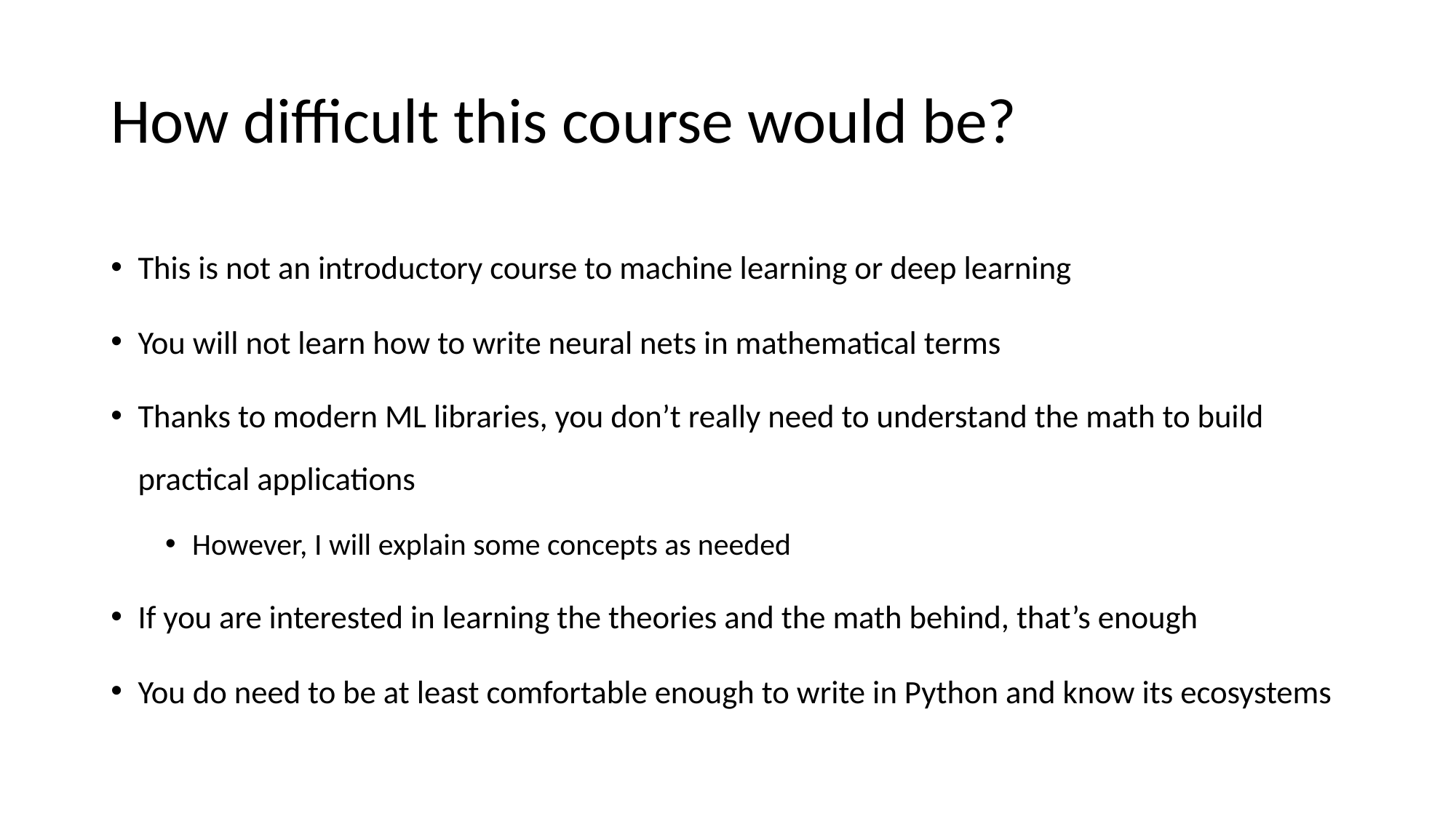

# How difficult this course would be?
This is not an introductory course to machine learning or deep learning
You will not learn how to write neural nets in mathematical terms
Thanks to modern ML libraries, you don’t really need to understand the math to build practical applications
However, I will explain some concepts as needed
If you are interested in learning the theories and the math behind, that’s enough
You do need to be at least comfortable enough to write in Python and know its ecosystems